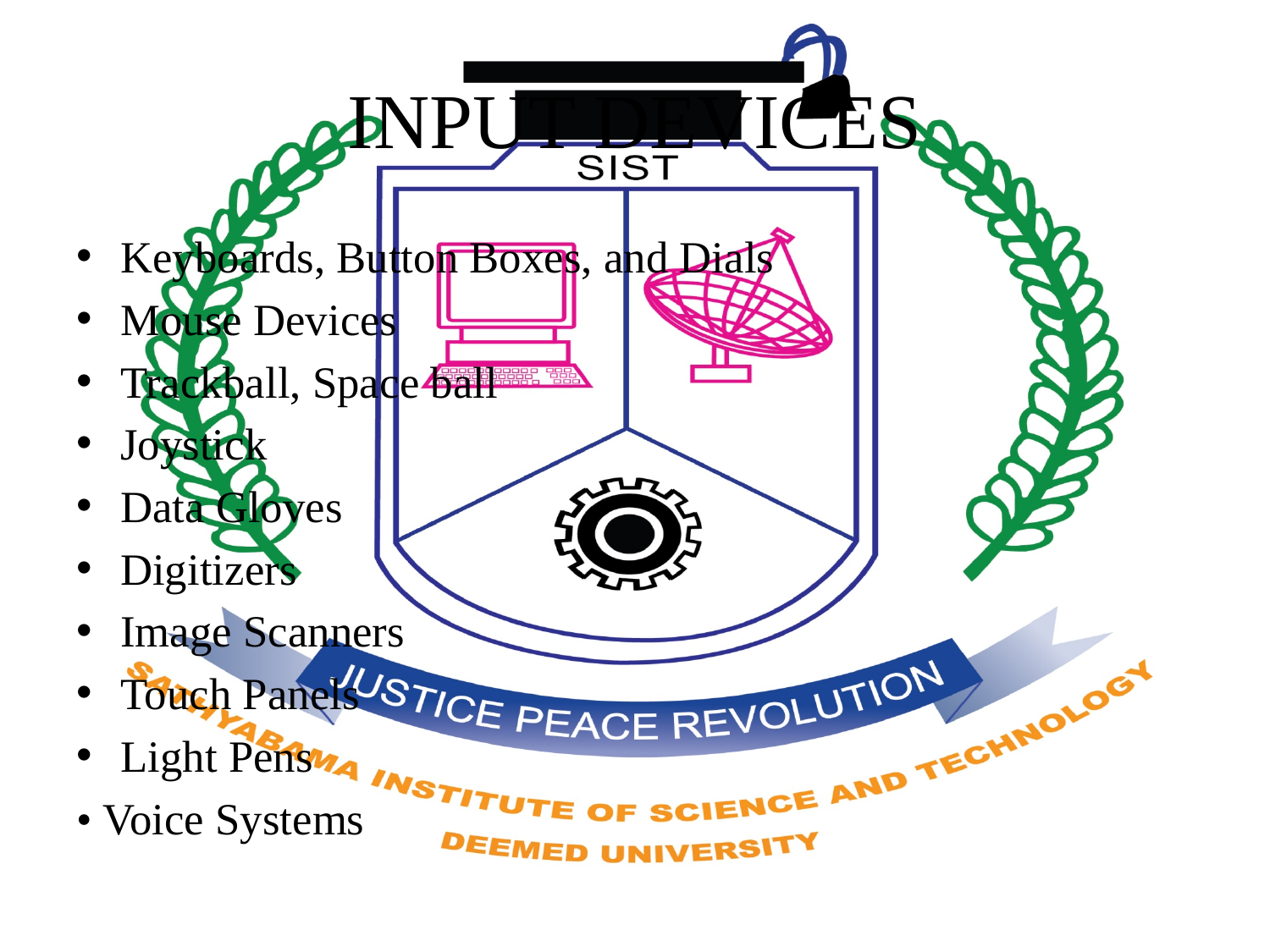

# INPUT DEVICES
Keyboards, Button Boxes, and Dials
Mouse Devices
Trackball, Space ball
Joystick
Data Gloves
Digitizers
Image Scanners
Touch Panels
Light Pens
• Voice Systems